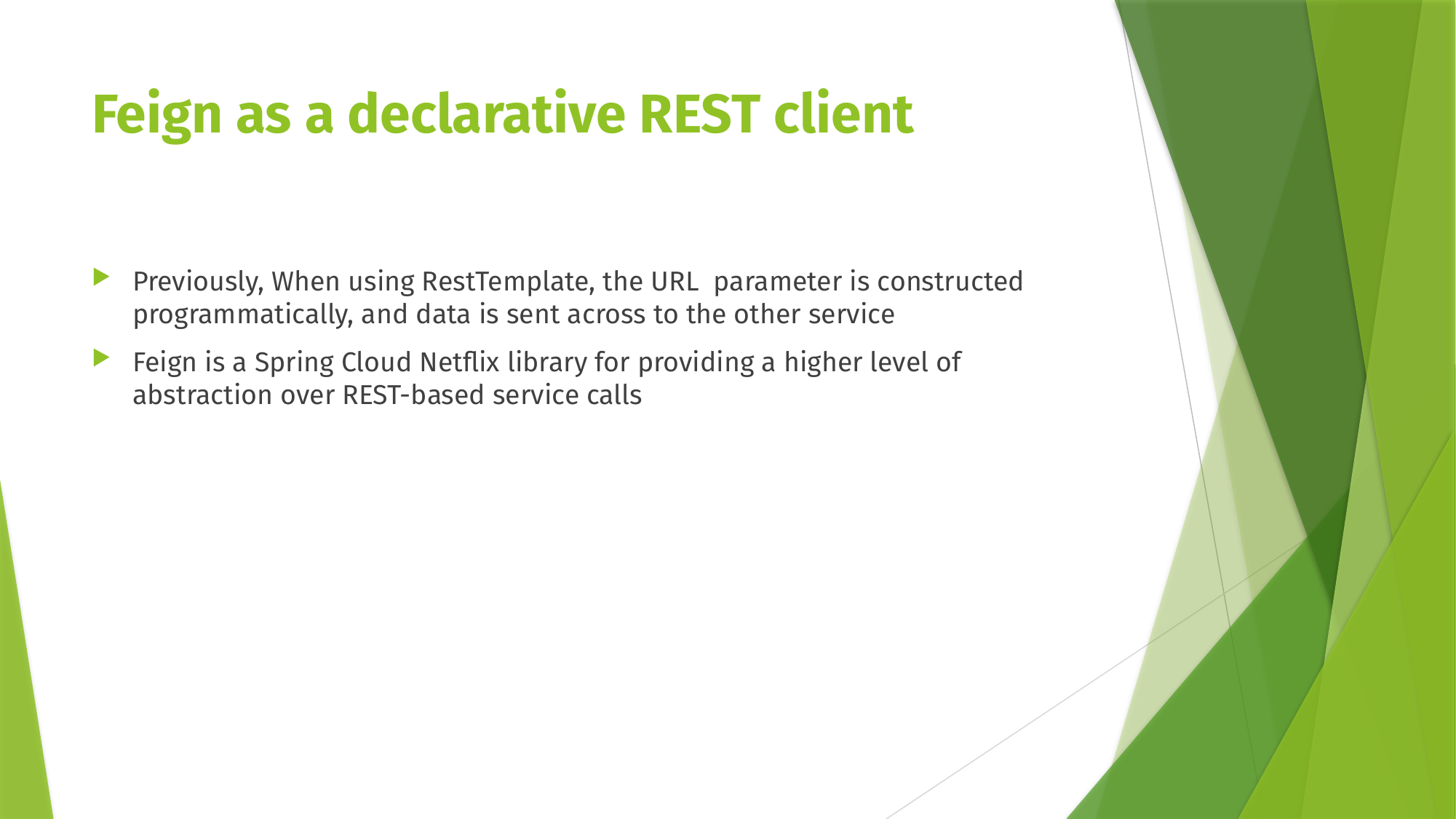

# Feign as a declarative REST client
Previously, When using RestTemplate, the URL  parameter is constructed programmatically, and data is sent across to the other service
Feign is a Spring Cloud Netflix library for providing a higher level of abstraction over REST-based service calls